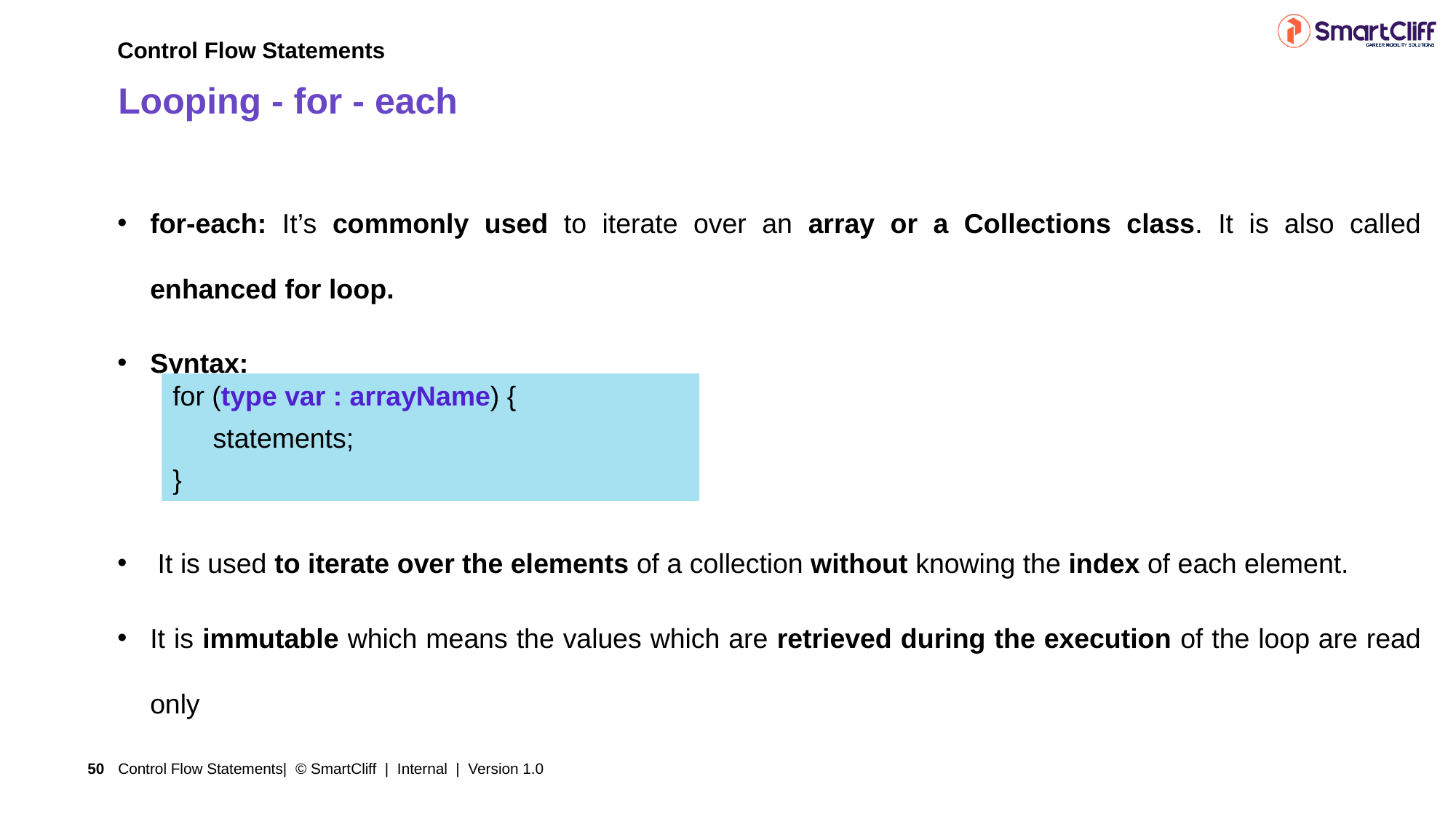

Control Flow Statements
# Looping - for - each
for-each: It’s commonly used to iterate over an array or a Collections class. It is also called enhanced for loop.
Syntax:

 It is used to iterate over the elements of a collection without knowing the index of each element.
It is immutable which means the values which are retrieved during the execution of the loop are read only

for (type var : arrayName) {
	 statements;
}
Control Flow Statements|  © SmartCliff  |  Internal  |  Version 1.0
50